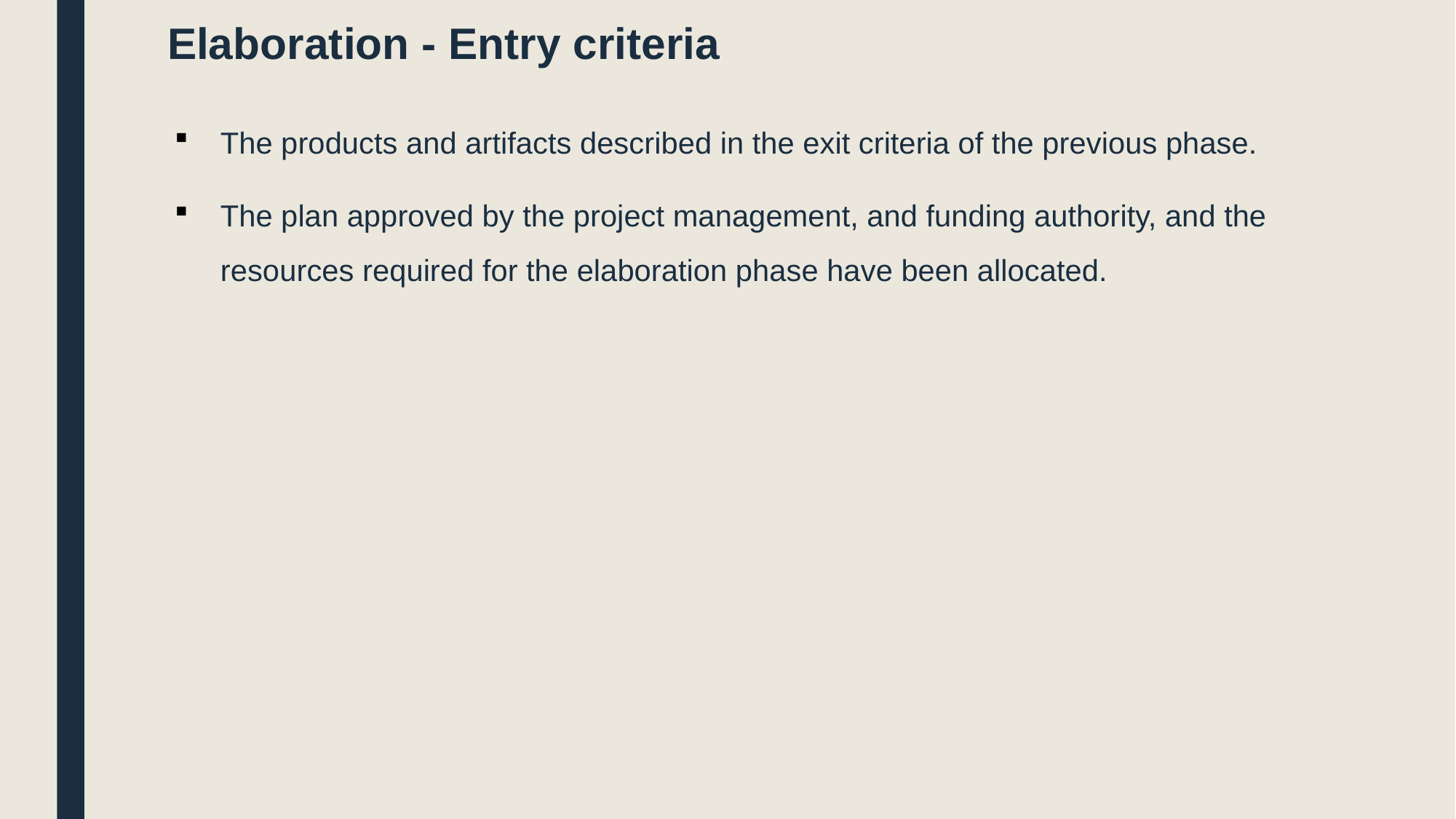

# Elaboration - Entry criteria
The products and artifacts described in the exit criteria of the previous phase.
The plan approved by the project management, and funding authority, and the resources required for the elaboration phase have been allocated.